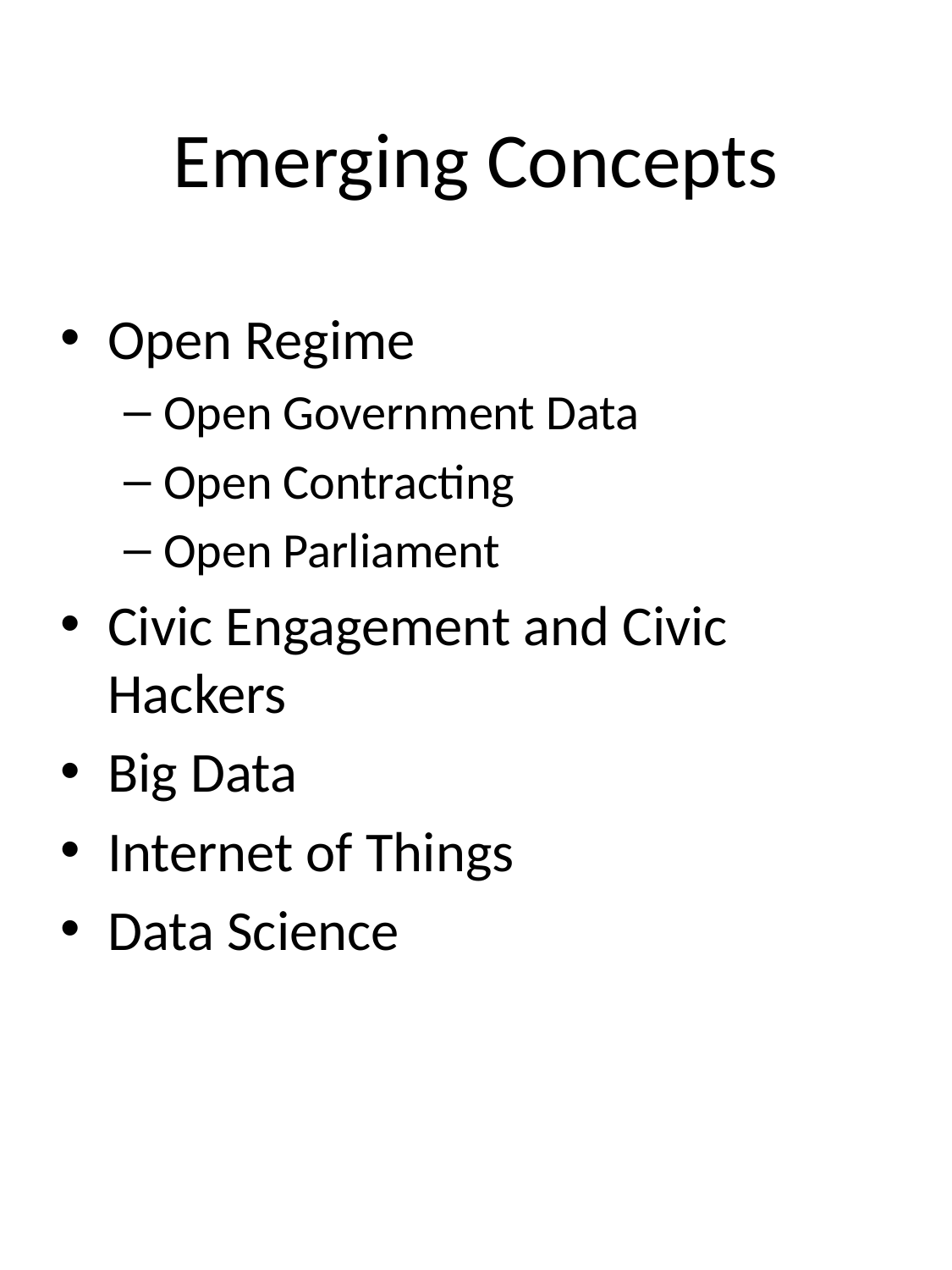

# Emerging Concepts
Open Regime
Open Government Data
Open Contracting
Open Parliament
Civic Engagement and Civic Hackers
Big Data
Internet of Things
Data Science